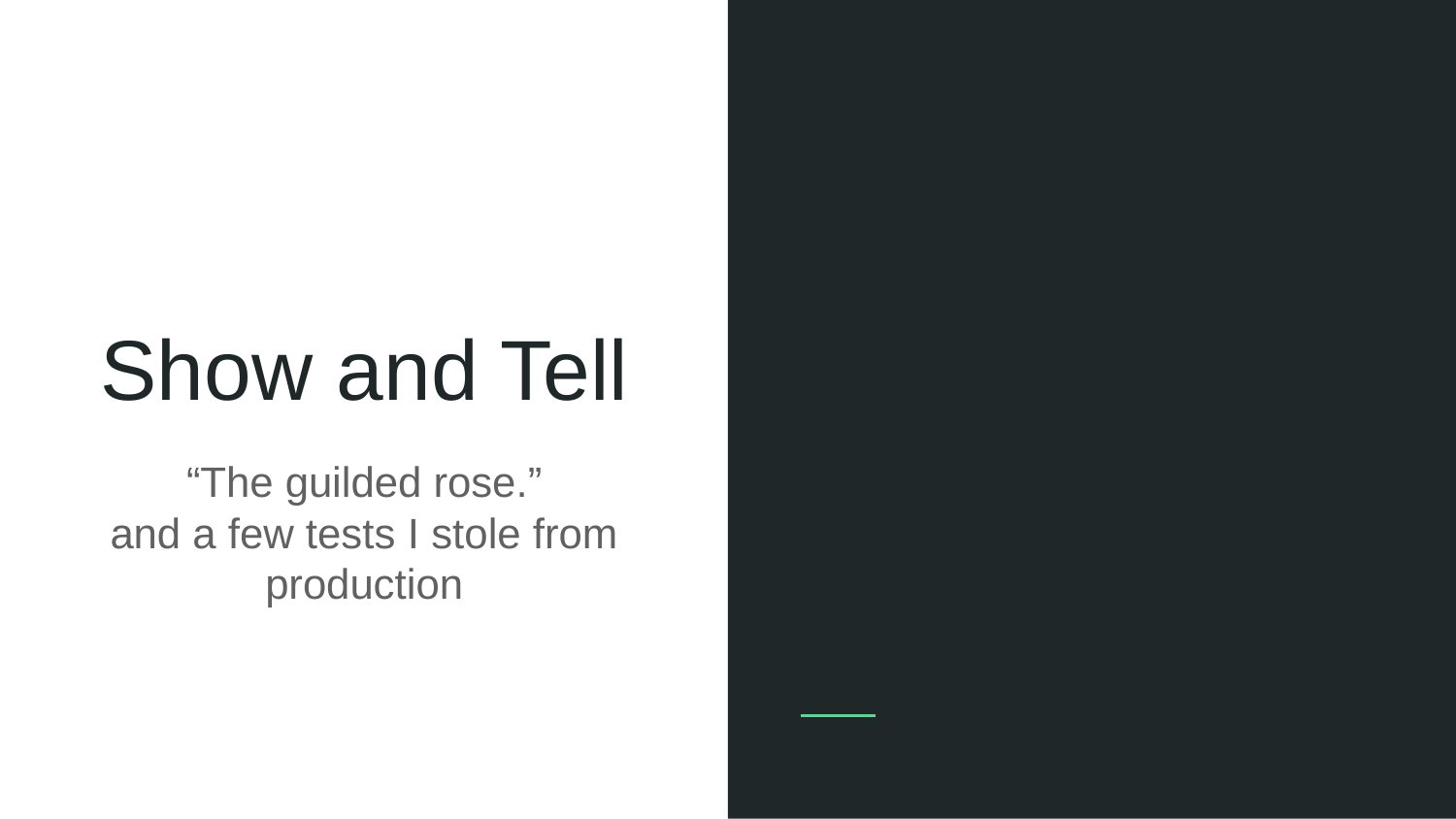

# Show and Tell
“The guilded rose.”
and a few tests I stole from production